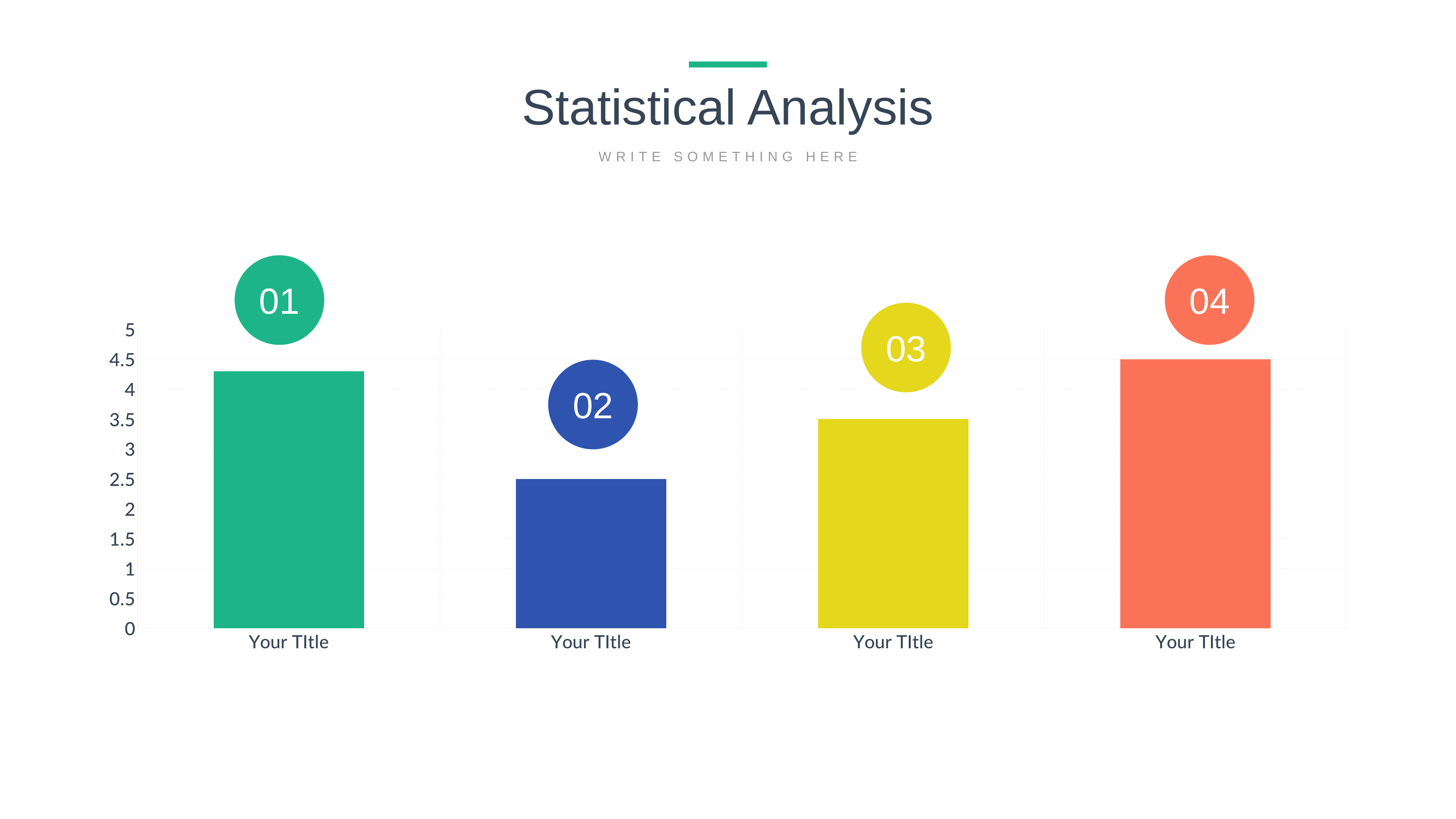

Statistical Analysis
WRITE SOMETHING HERE

04
01

03

### Chart

| Category | Series 1 |
|---|---|
| Your TItle | 4.3 |
| Your TItle | 2.5 |
| Your TItle | 3.5 |
| Your TItle | 4.5 |
02